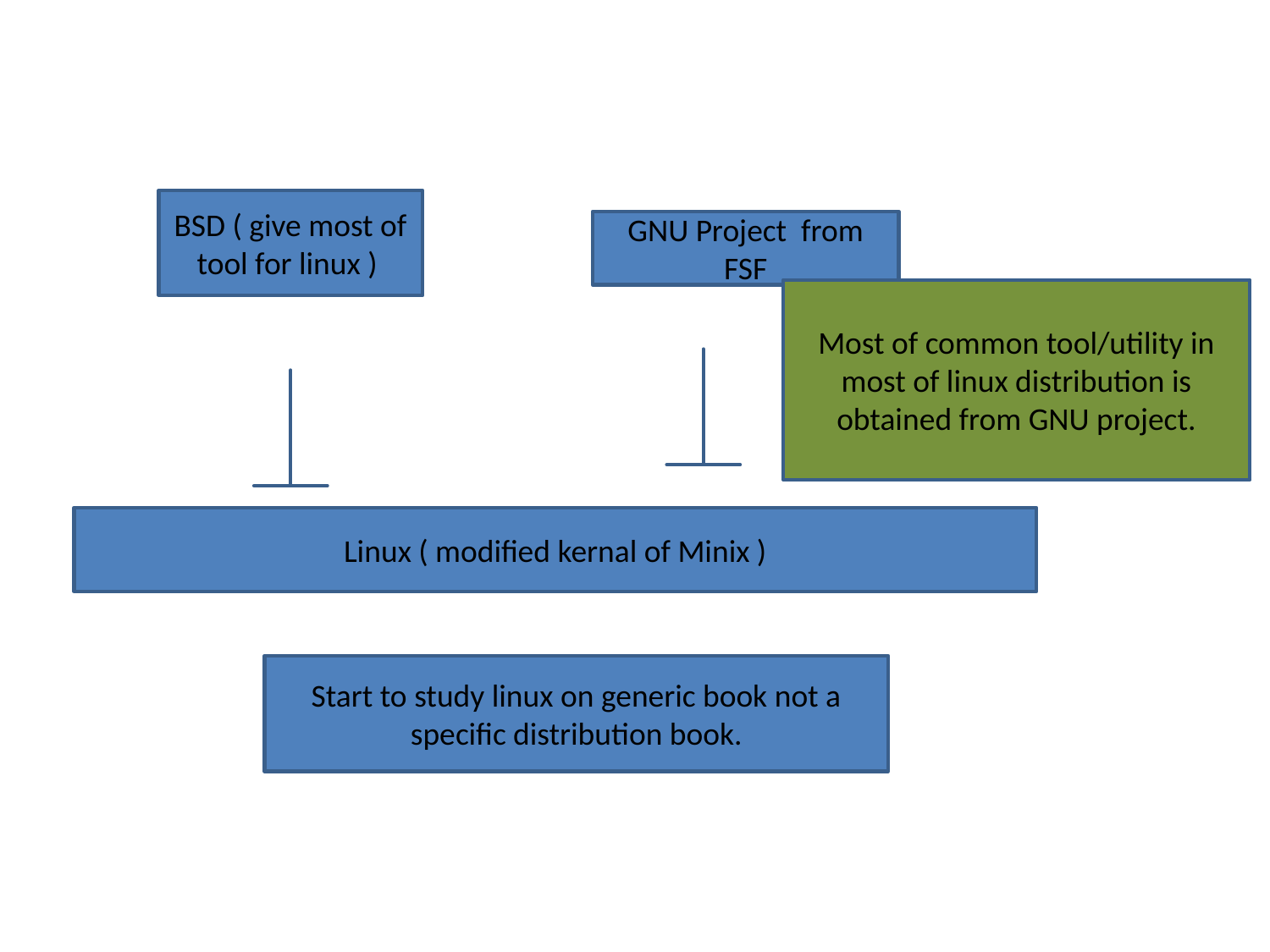

BSD ( give most of tool for linux )
GNU Project  from FSF
Most of common tool/utility in most of linux distribution is obtained from GNU project.

Linux ( modified kernal of Minix )
Start to study linux on generic book not a specific distribution book.